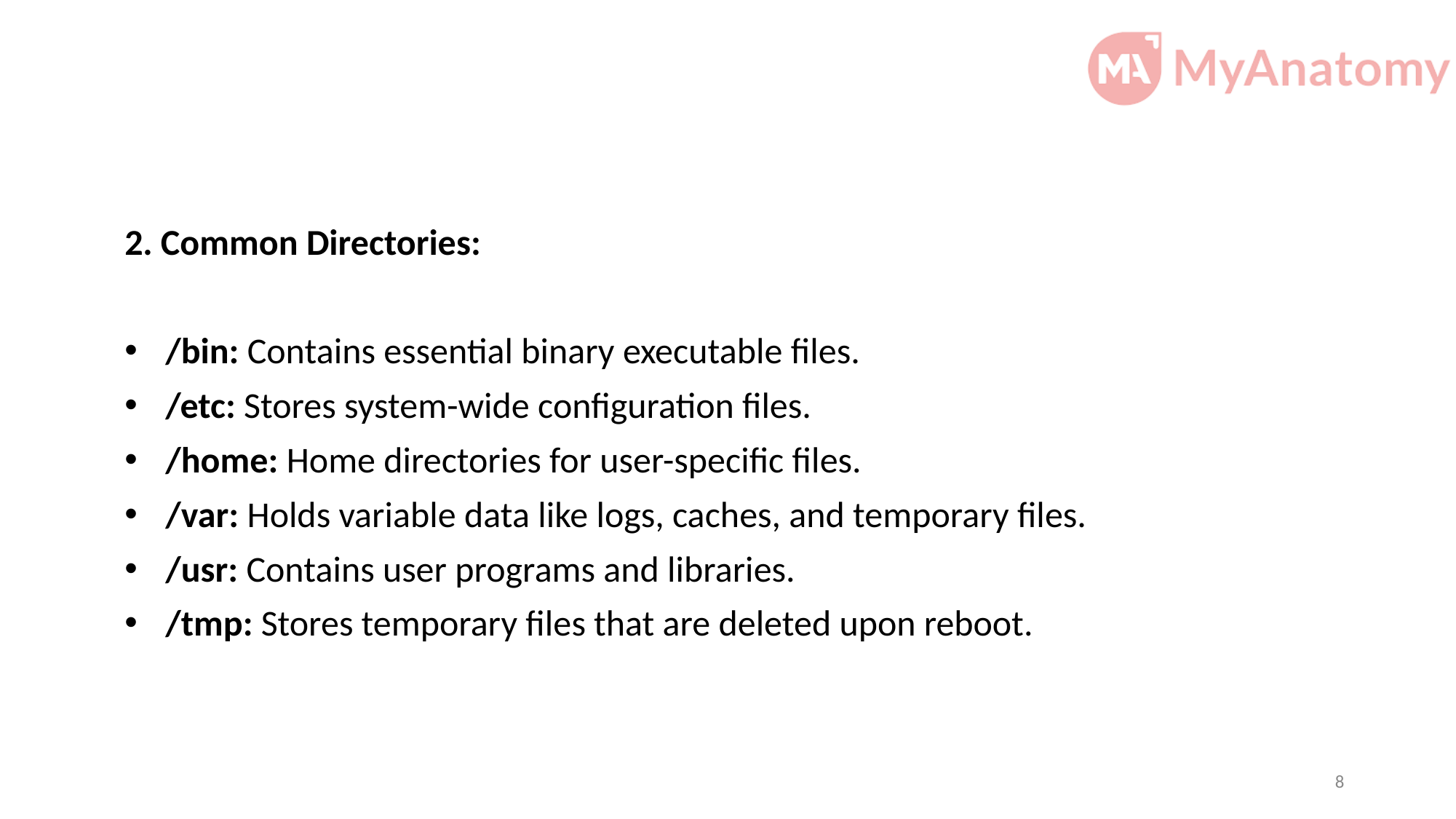

2. Common Directories:

/bin: Contains essential binary executable files.
/etc: Stores system-wide configuration files.
/home: Home directories for user-specific files.
/var: Holds variable data like logs, caches, and temporary files.
/usr: Contains user programs and libraries.
/tmp: Stores temporary files that are deleted upon reboot.
8